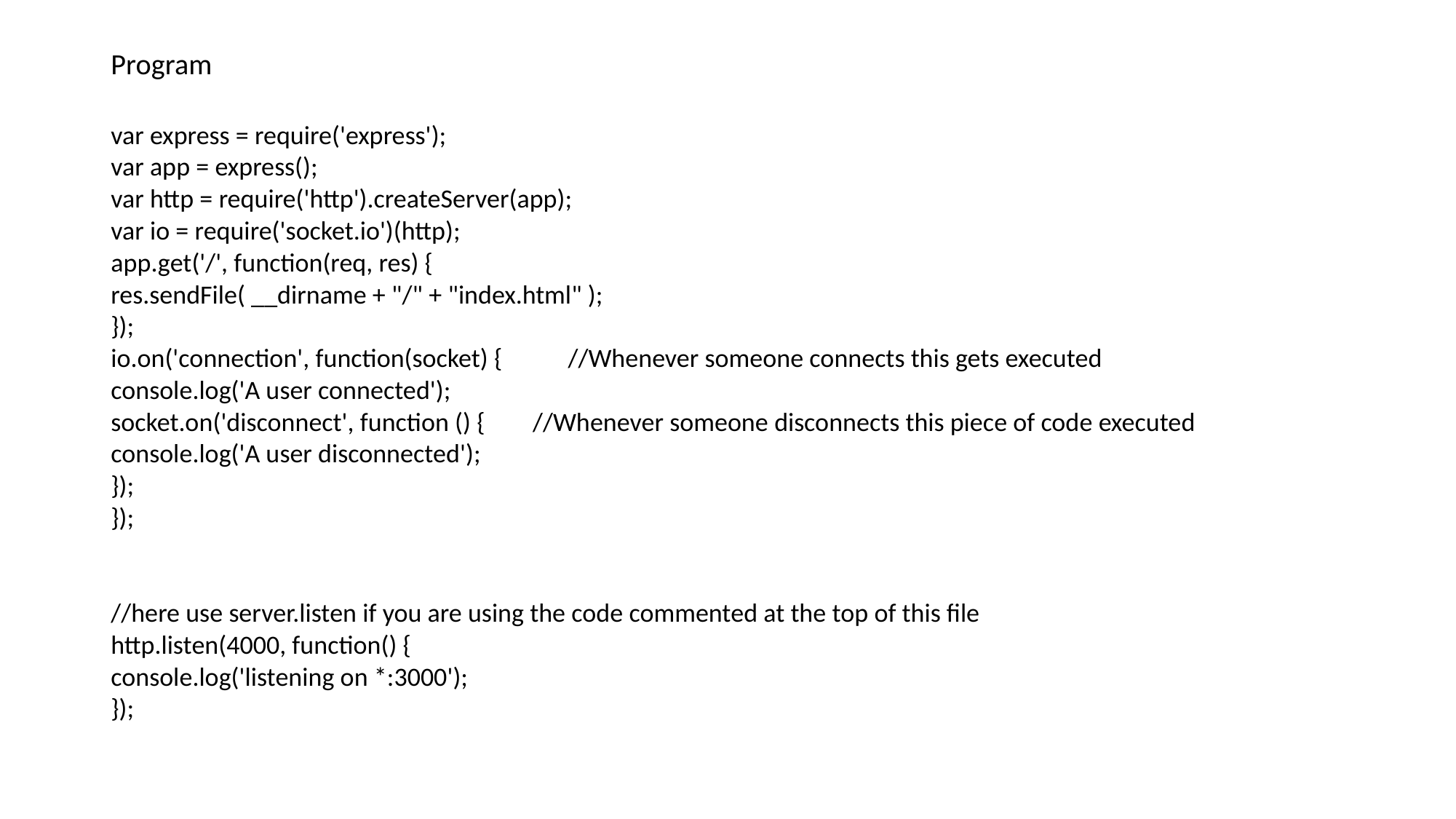

# Program
var express = require('express');
var app = express();
var http = require('http').createServer(app);
var io = require('socket.io')(http);
app.get('/', function(req, res) {
res.sendFile( __dirname + "/" + "index.html" );
});
io.on('connection', function(socket) {           //Whenever someone connects this gets executed
console.log('A user connected');
socket.on('disconnect', function () {        //Whenever someone disconnects this piece of code executed
console.log('A user disconnected');
});
});

//here use server.listen if you are using the code commented at the top of this file
http.listen(4000, function() {
console.log('listening on *:3000');
});